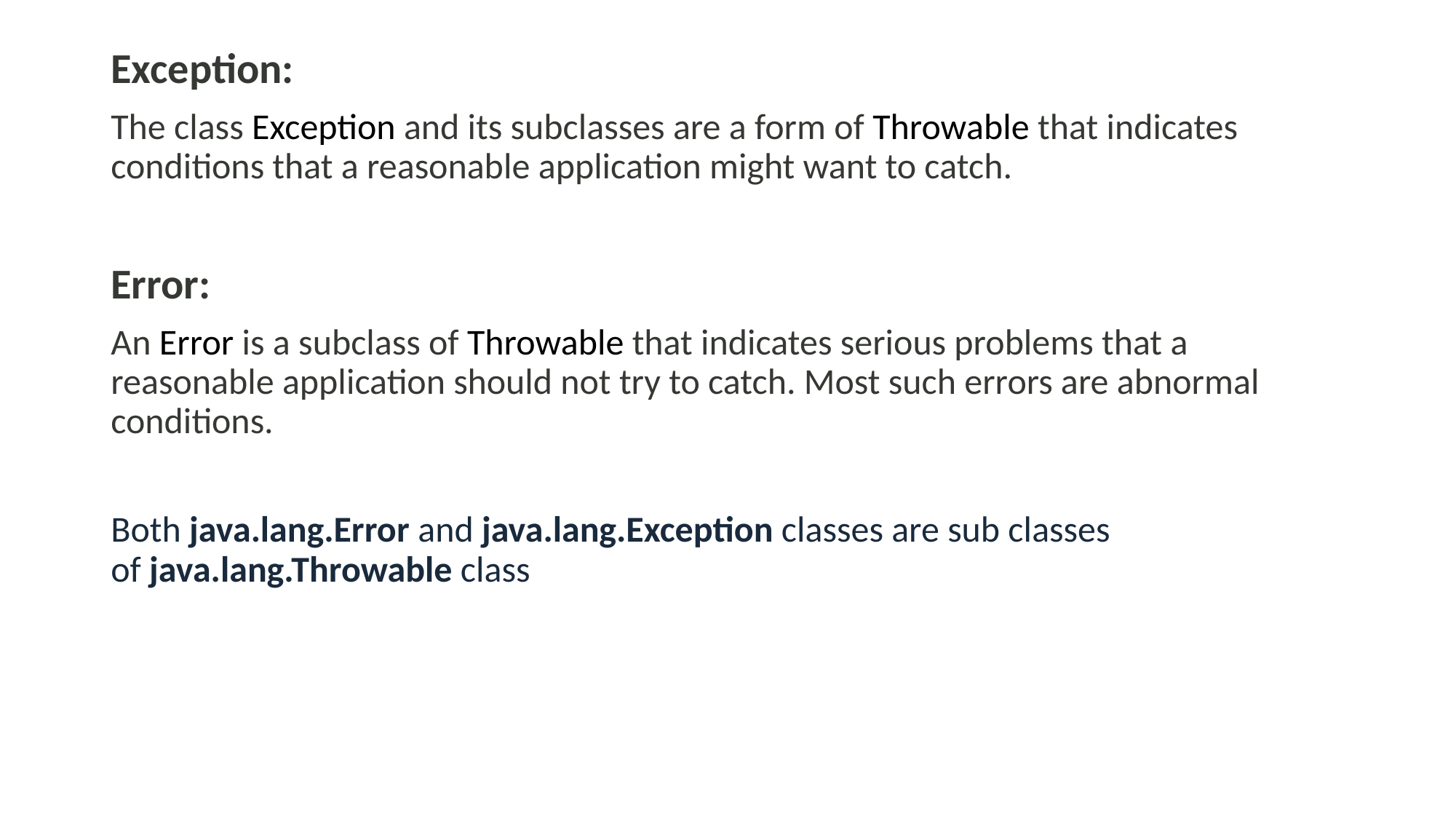

Exception:
The class Exception and its subclasses are a form of Throwable that indicates conditions that a reasonable application might want to catch.

Error:
An Error is a subclass of Throwable that indicates serious problems that a reasonable application should not try to catch. Most such errors are abnormal conditions.

Both java.lang.Error and java.lang.Exception classes are sub classes of java.lang.Throwable class